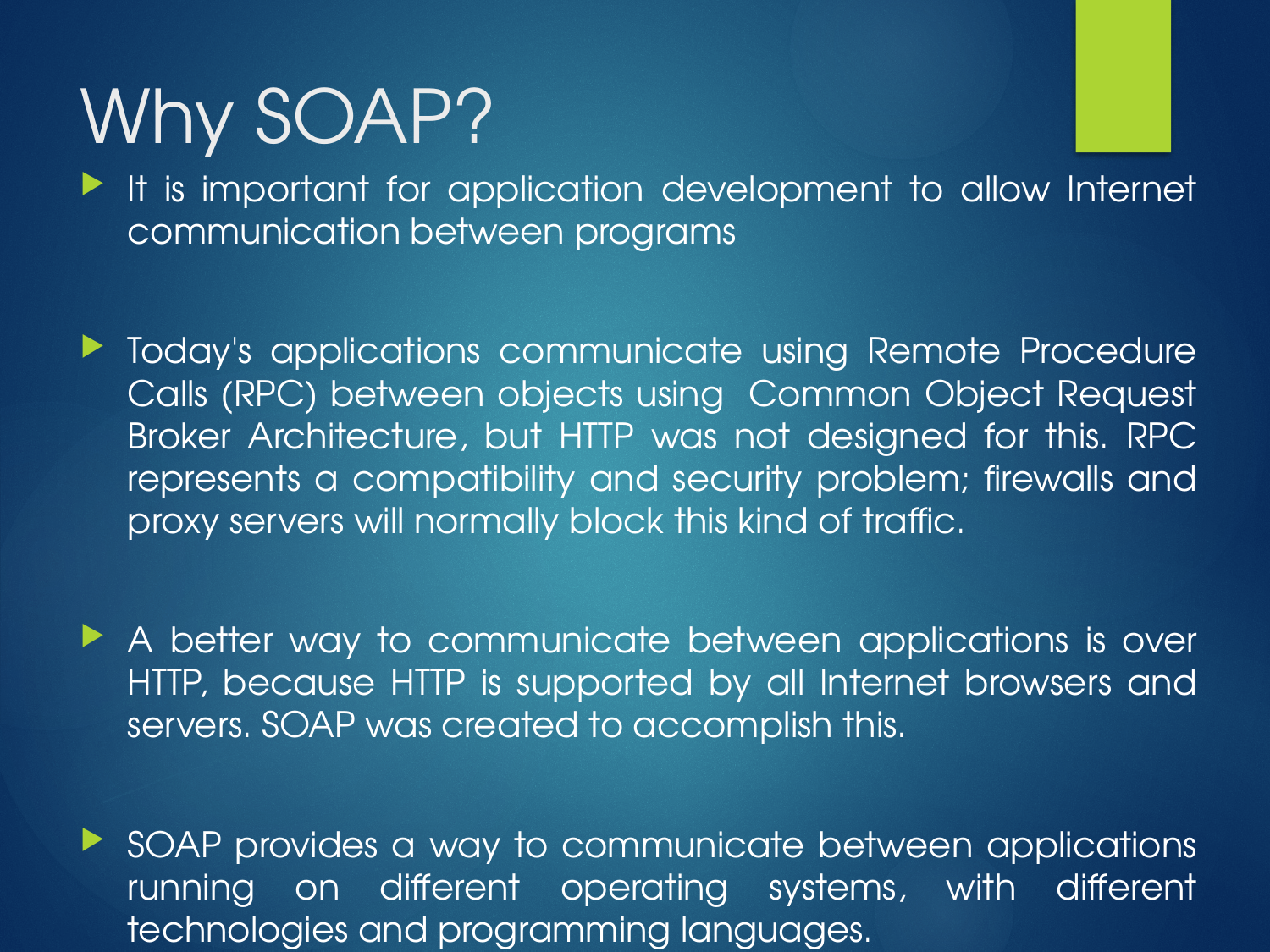

# Why SOAP?
It is important for application development to allow Internet communication between programs

Today's applications communicate using Remote Procedure Calls (RPC) between objects using  Common Object Request Broker Architecture, but HTTP was not designed for this. RPC represents a compatibility and security problem; firewalls and proxy servers will normally block this kind of traffic.

A better way to communicate between applications is over HTTP, because HTTP is supported by all Internet browsers and servers. SOAP was created to accomplish this.

SOAP provides a way to communicate between applications running on different operating systems, with different technologies and programming languages.